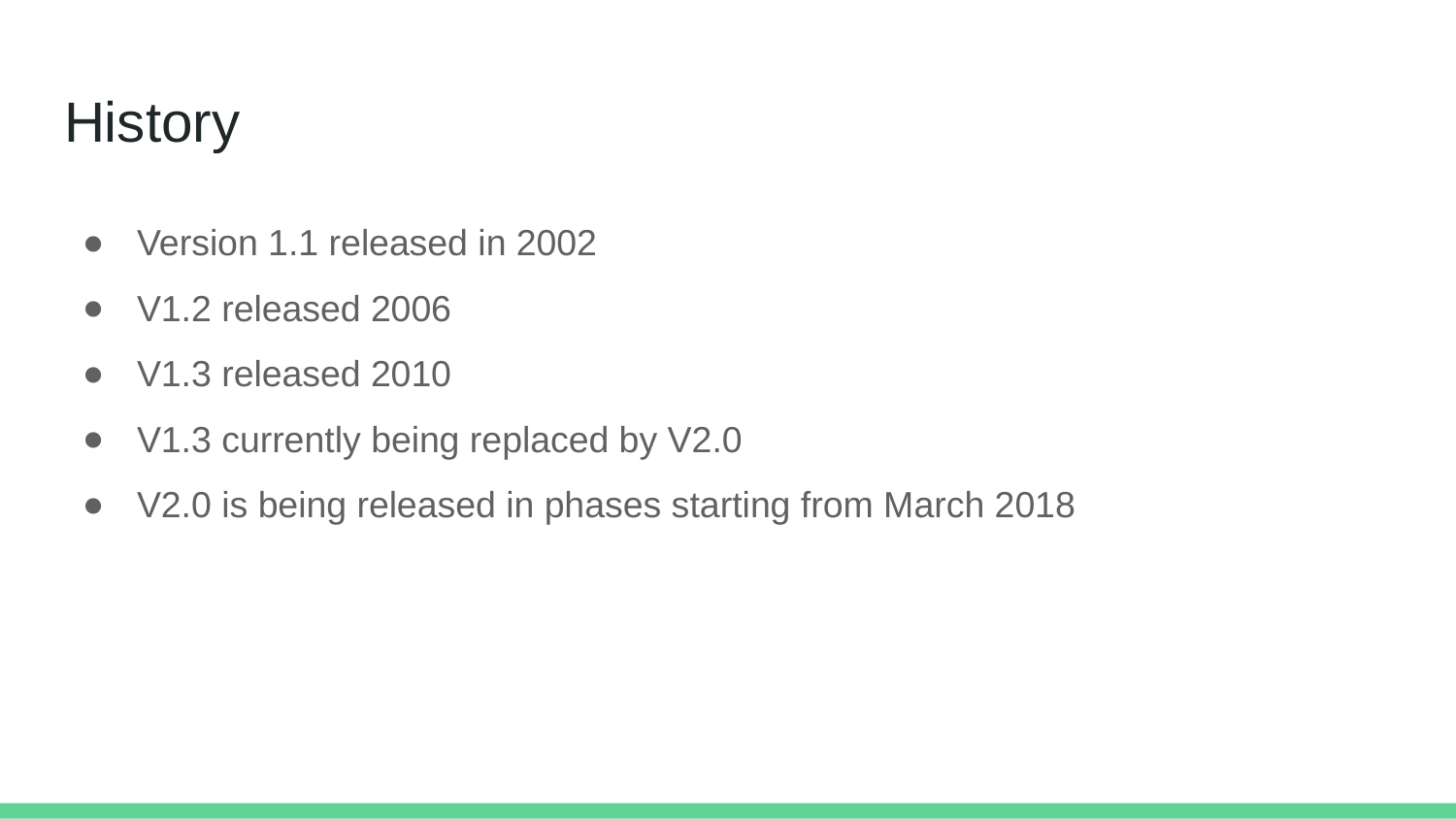

# History
Version 1.1 released in 2002
V1.2 released 2006
V1.3 released 2010
V1.3 currently being replaced by V2.0
V2.0 is being released in phases starting from March 2018